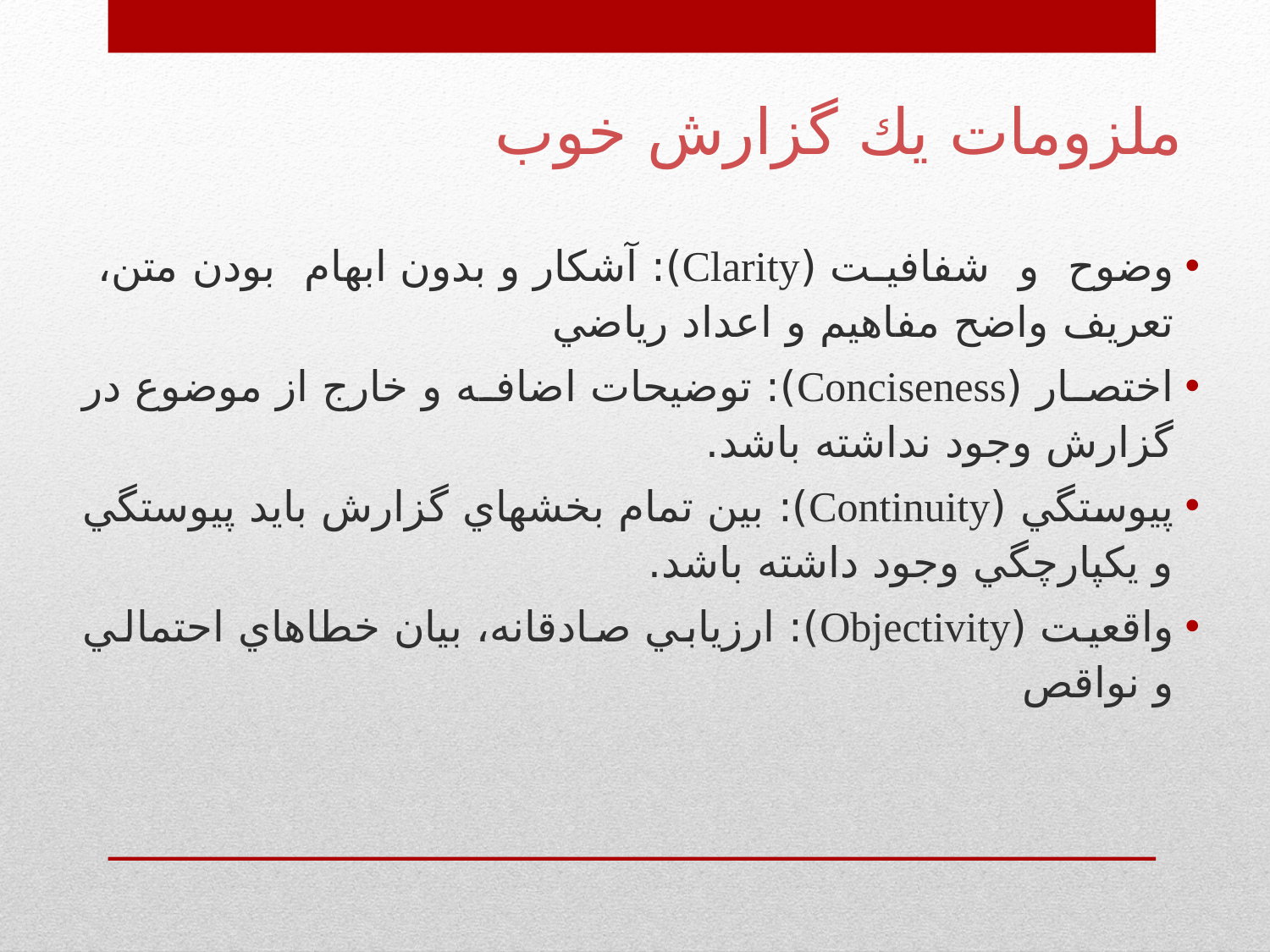

# ملزومات يك گزارش خوب
وضوح و شفافیت (Clarity): آشكار و بدون ابهام بودن متن، تعريف واضح مفاهيم و اعداد رياضي
اختصار (Conciseness): توضيحات اضافه و خارج از موضوع در گزارش وجود نداشته باشد.
پيوستگي (Continuity): بين تمام بخشهاي گزارش بايد پيوستگي و يكپارچگي وجود داشته باشد.
واقعيت (Objectivity): ارزيابي صادقانه، بيان خطاهاي احتمالي و نواقص